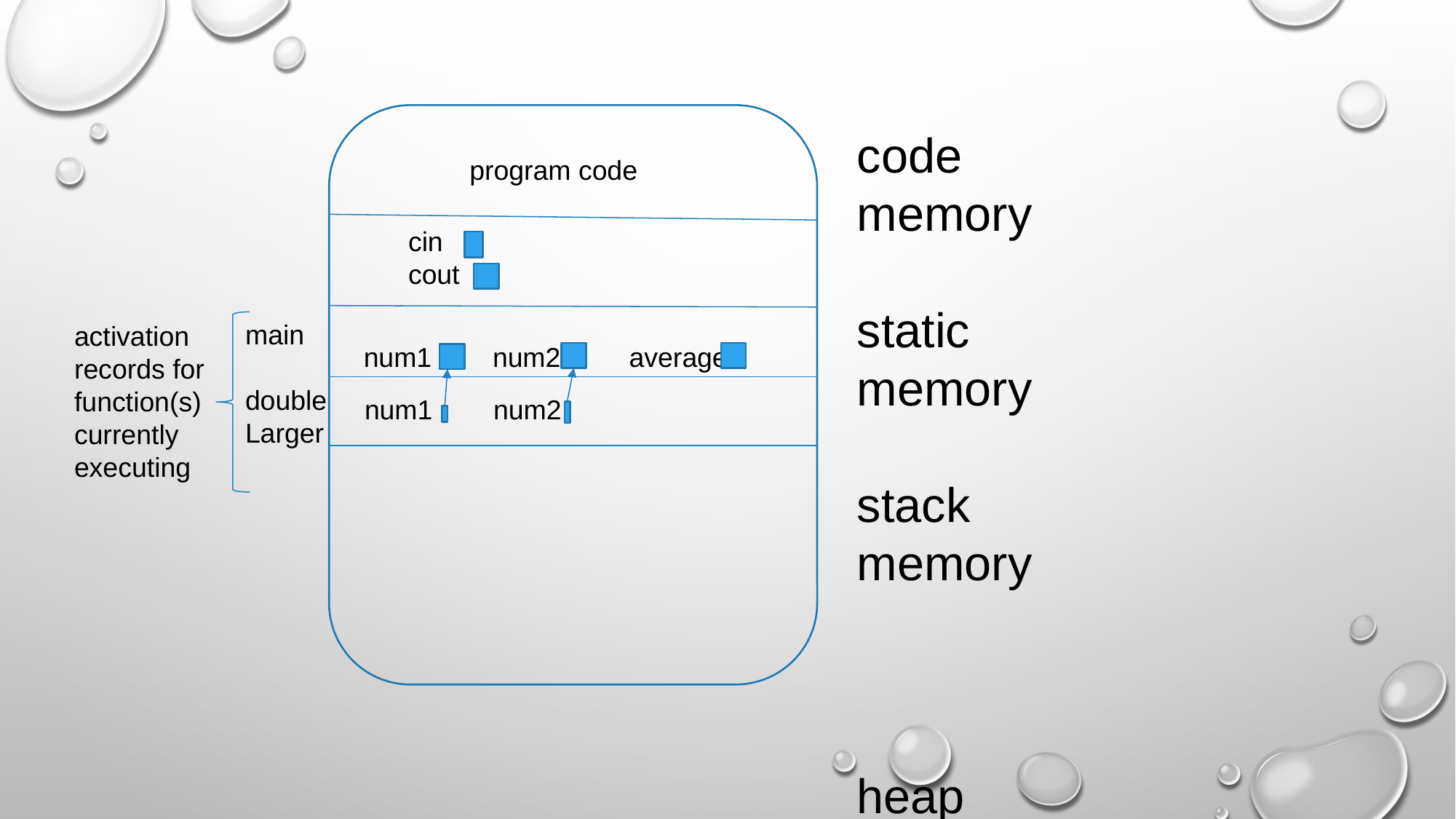

code memory

static memory

stack memory

heap memory
program code
cin
cout

main

double
Larger
activation
records for
function(s)
currently executing
num1        num2         average

num1        num2